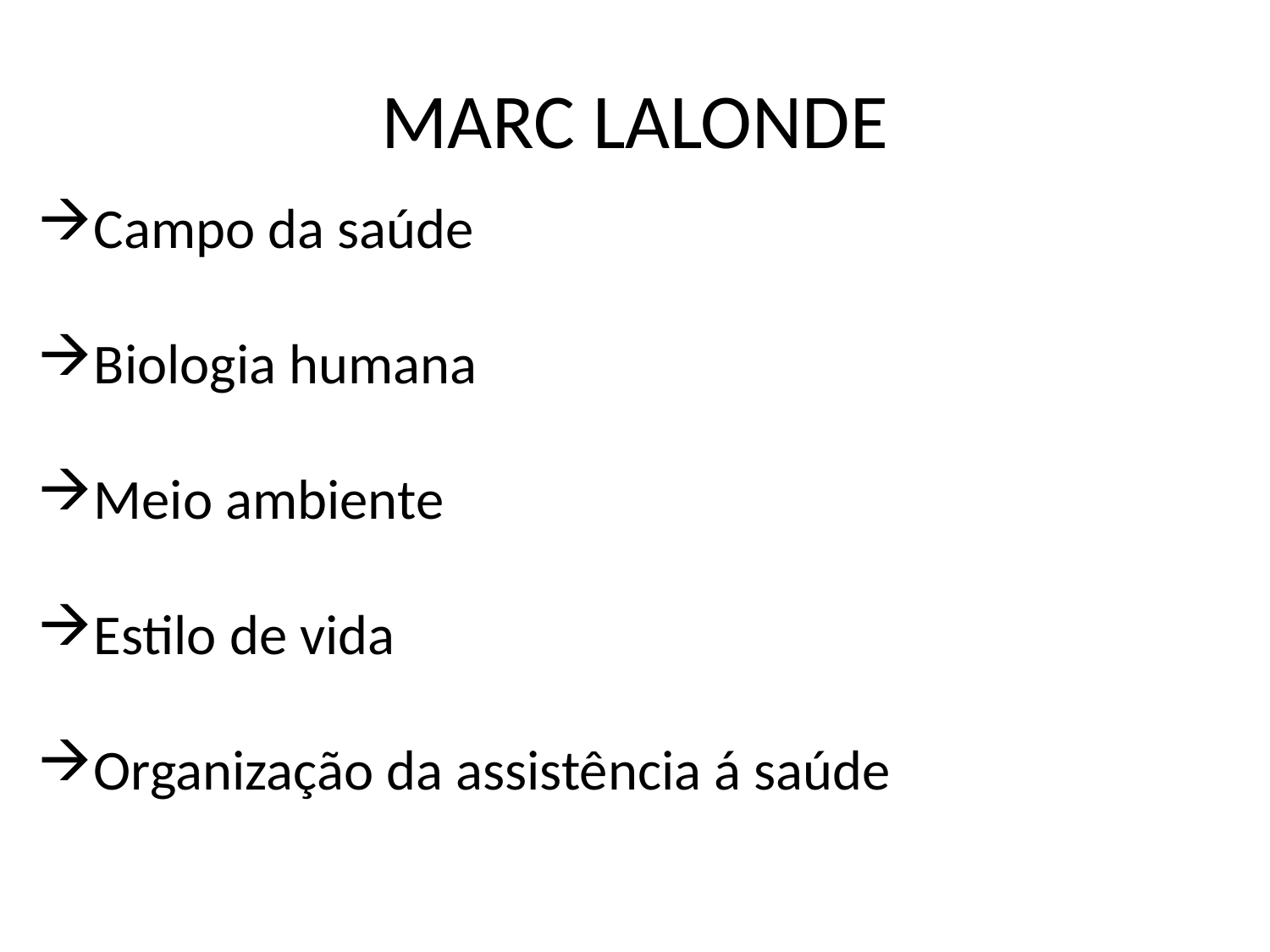

# MARC LALONDE
Campo da saúde

Biologia humana

Meio ambiente

Estilo de vida

Organização da assistência á saúde